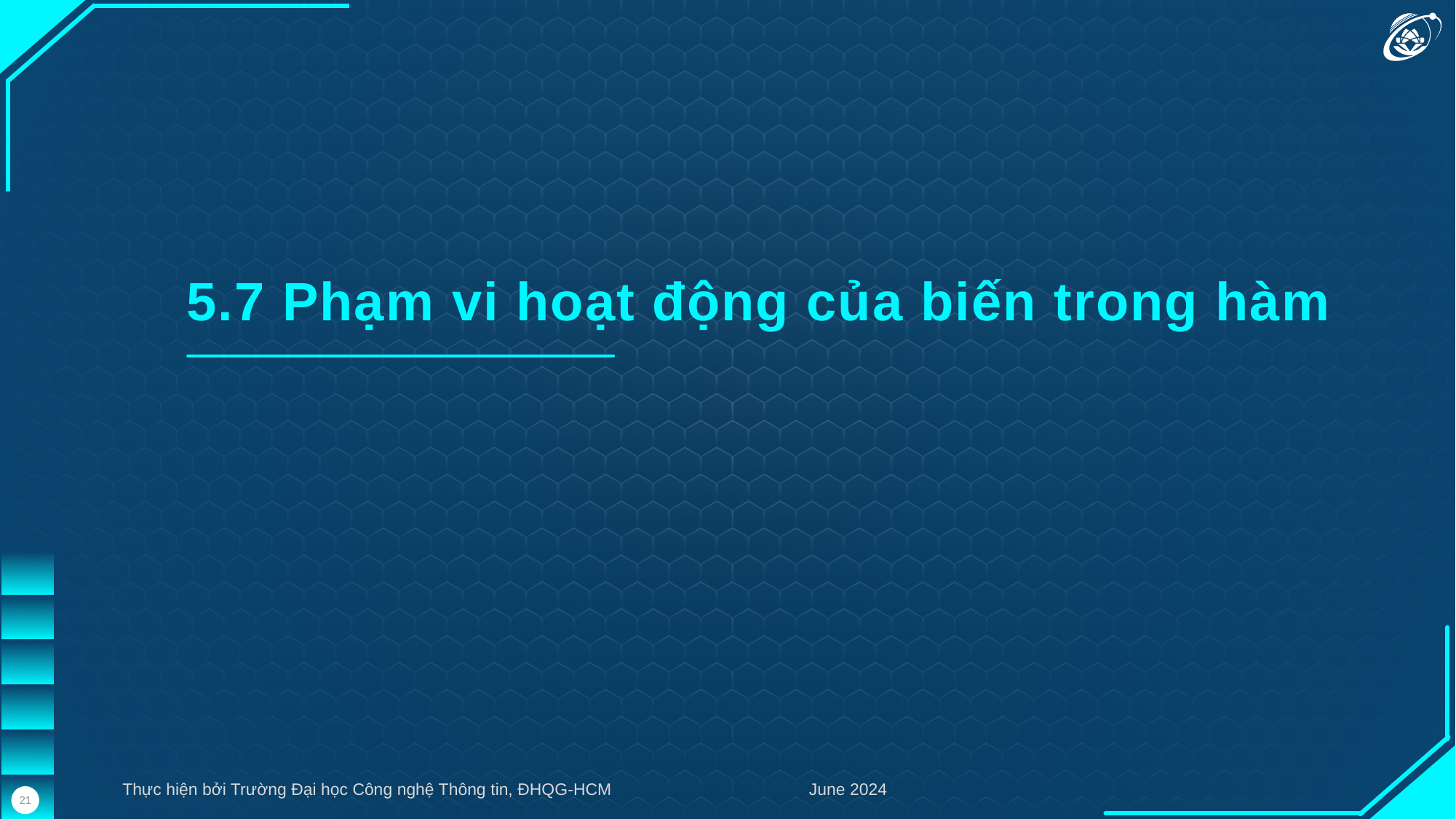

5.7 Phạm vi hoạt động của biến trong hàm

Thực hiện bởi Trường Đại học Công nghệ Thông tin, ĐHQG-HCM
June 2024
21